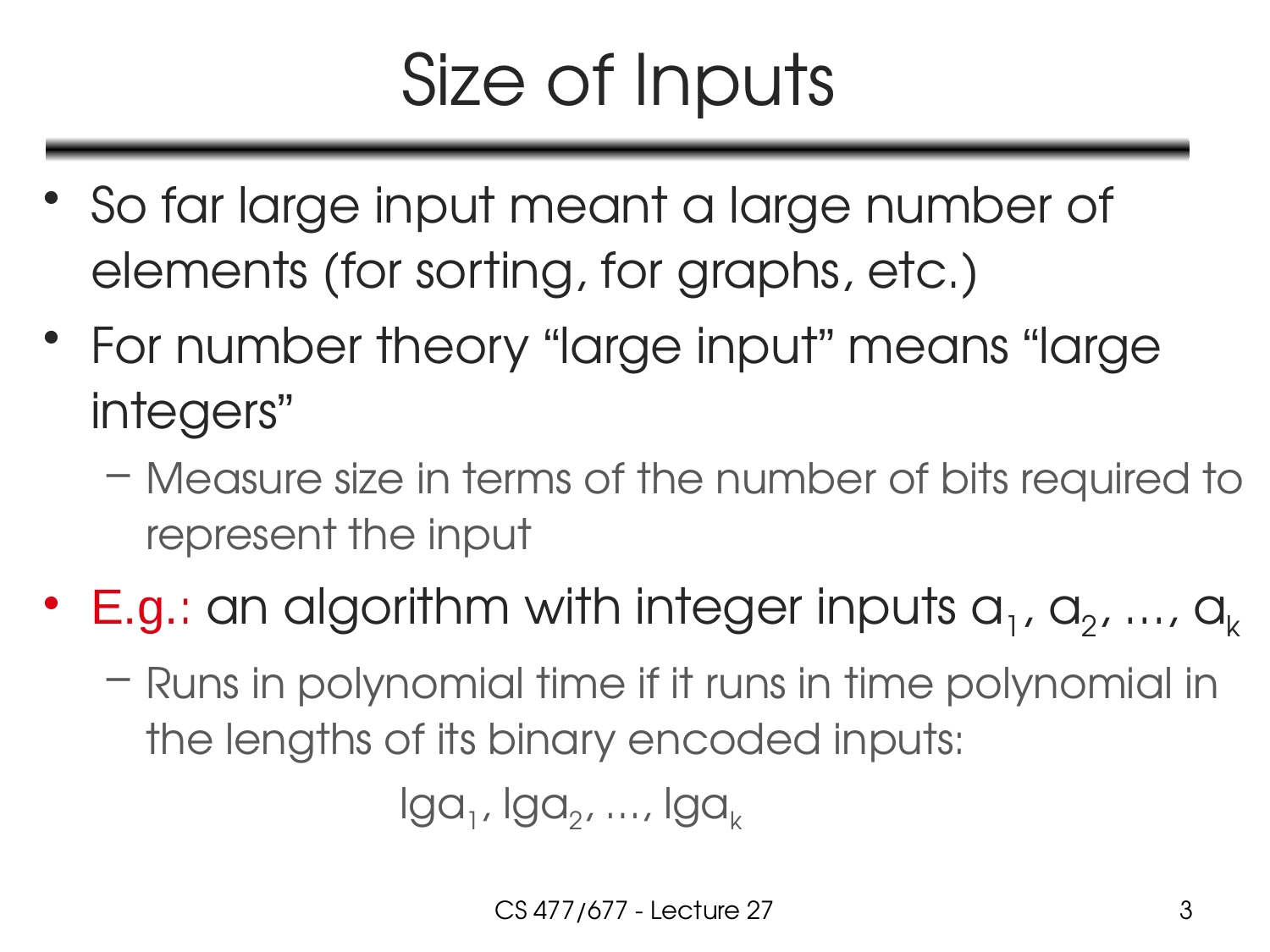

# Size of Inputs
So far large input meant a large number of elements (for sorting, for graphs, etc.)
For number theory “large input” means “large integers”
Measure size in terms of the number of bits required to represent the input
E.g.: an algorithm with integer inputs a1, a2, …, ak
Runs in polynomial time if it runs in time polynomial in the lengths of its binary encoded inputs:
			lga1, lga2, …, lgak
CS 477/677 - Lecture 27
3